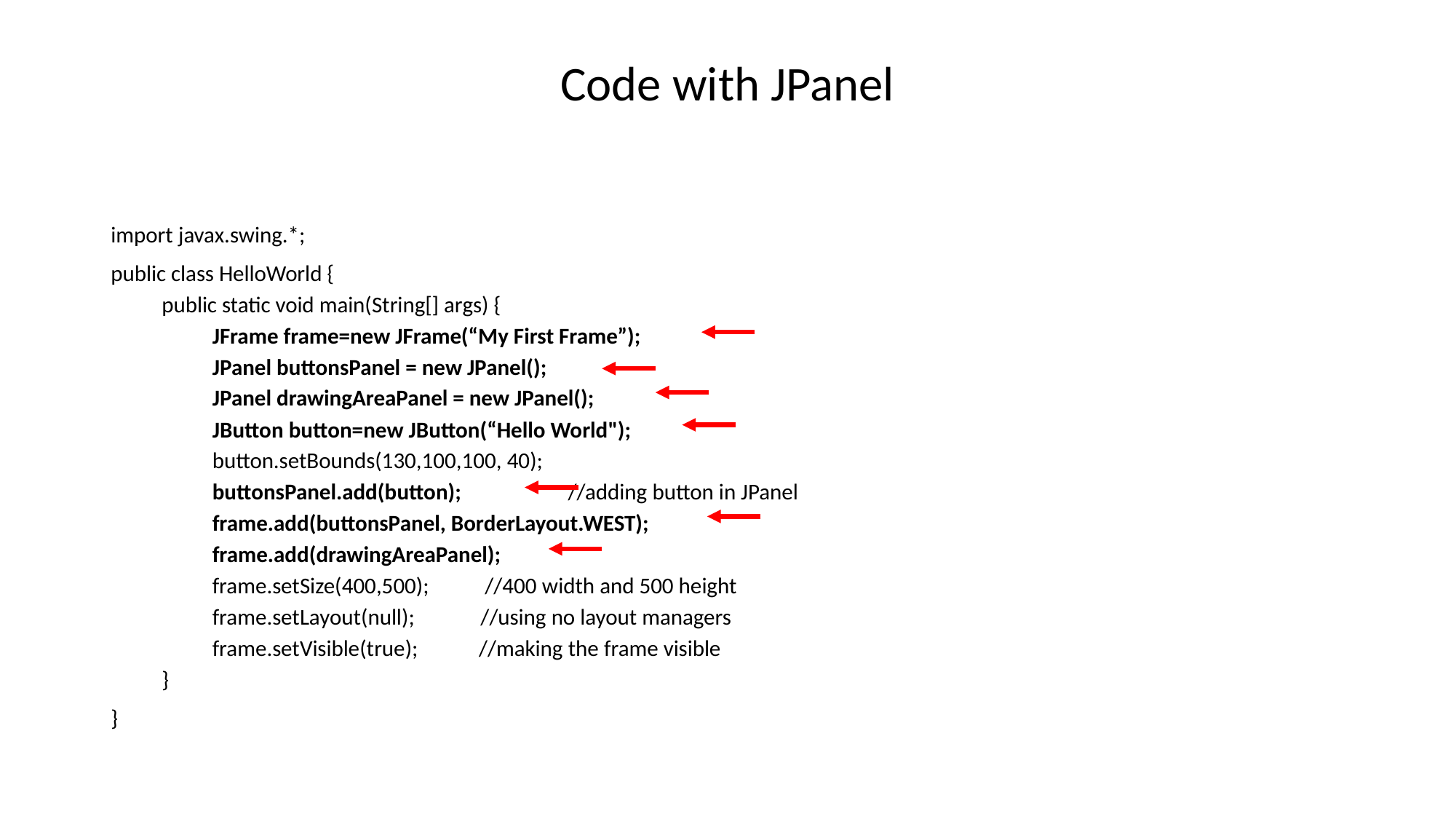

# Code with JPanel
import javax.swing.*;
public class HelloWorld {
public static void main(String[] args) {
JFrame frame=new JFrame(“My First Frame”);
JPanel buttonsPanel = new JPanel();
JPanel drawingAreaPanel = new JPanel();
JButton button=new JButton(“Hello World");
button.setBounds(130,100,100, 40);
buttonsPanel.add(button);                     //adding button in JPanel
frame.add(buttonsPanel, BorderLayout.WEST);
frame.add(drawingAreaPanel);
frame.setSize(400,500);           //400 width and 500 height
frame.setLayout(null);             //using no layout managers
frame.setVisible(true);            //making the frame visible
}
}